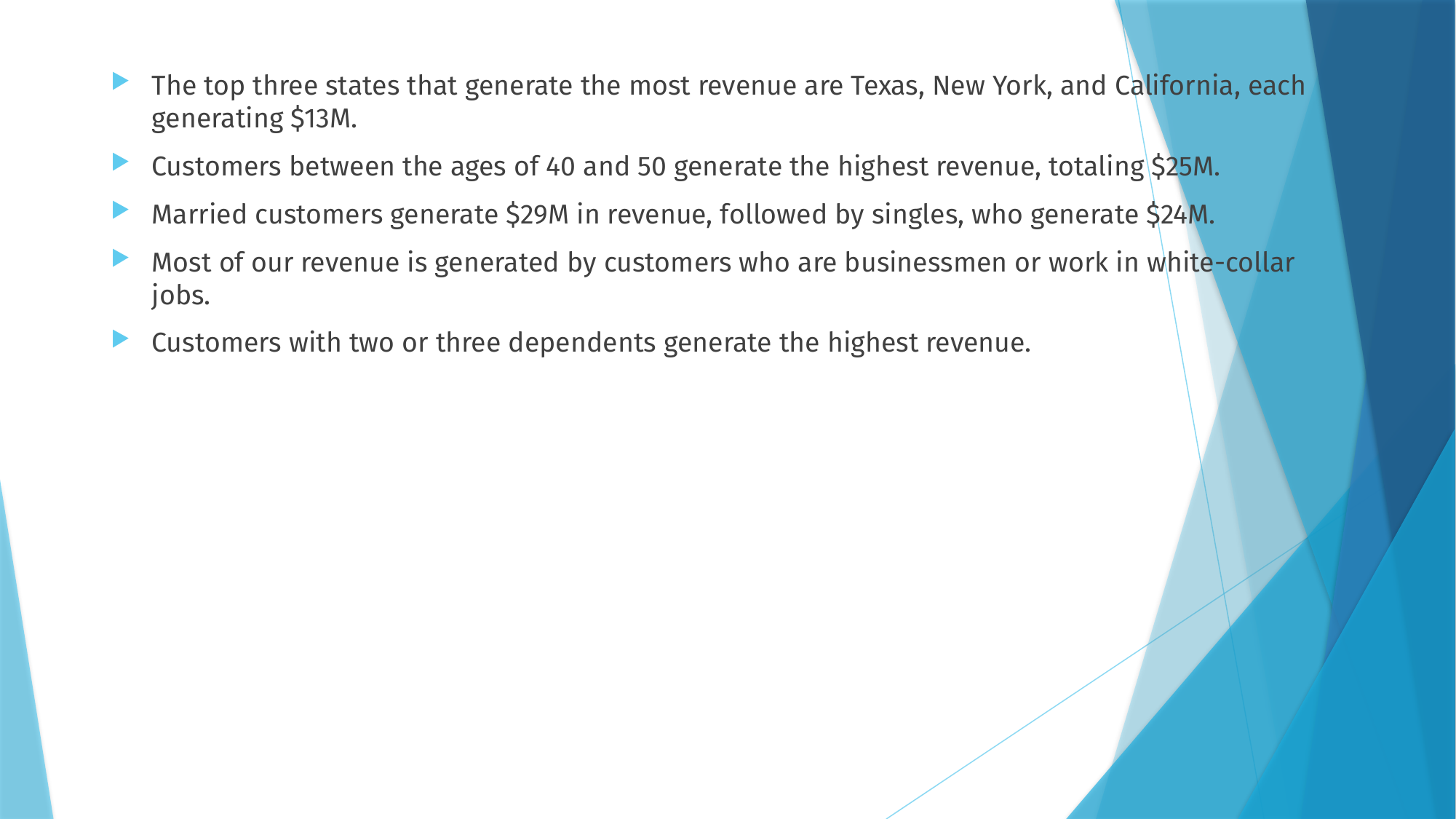

The top three states that generate the most revenue are Texas, New York, and California, each generating $13M.
Customers between the ages of 40 and 50 generate the highest revenue, totaling $25M.
Married customers generate $29M in revenue, followed by singles, who generate $24M.
Most of our revenue is generated by customers who are businessmen or work in white-collar jobs.
Customers with two or three dependents generate the highest revenue.